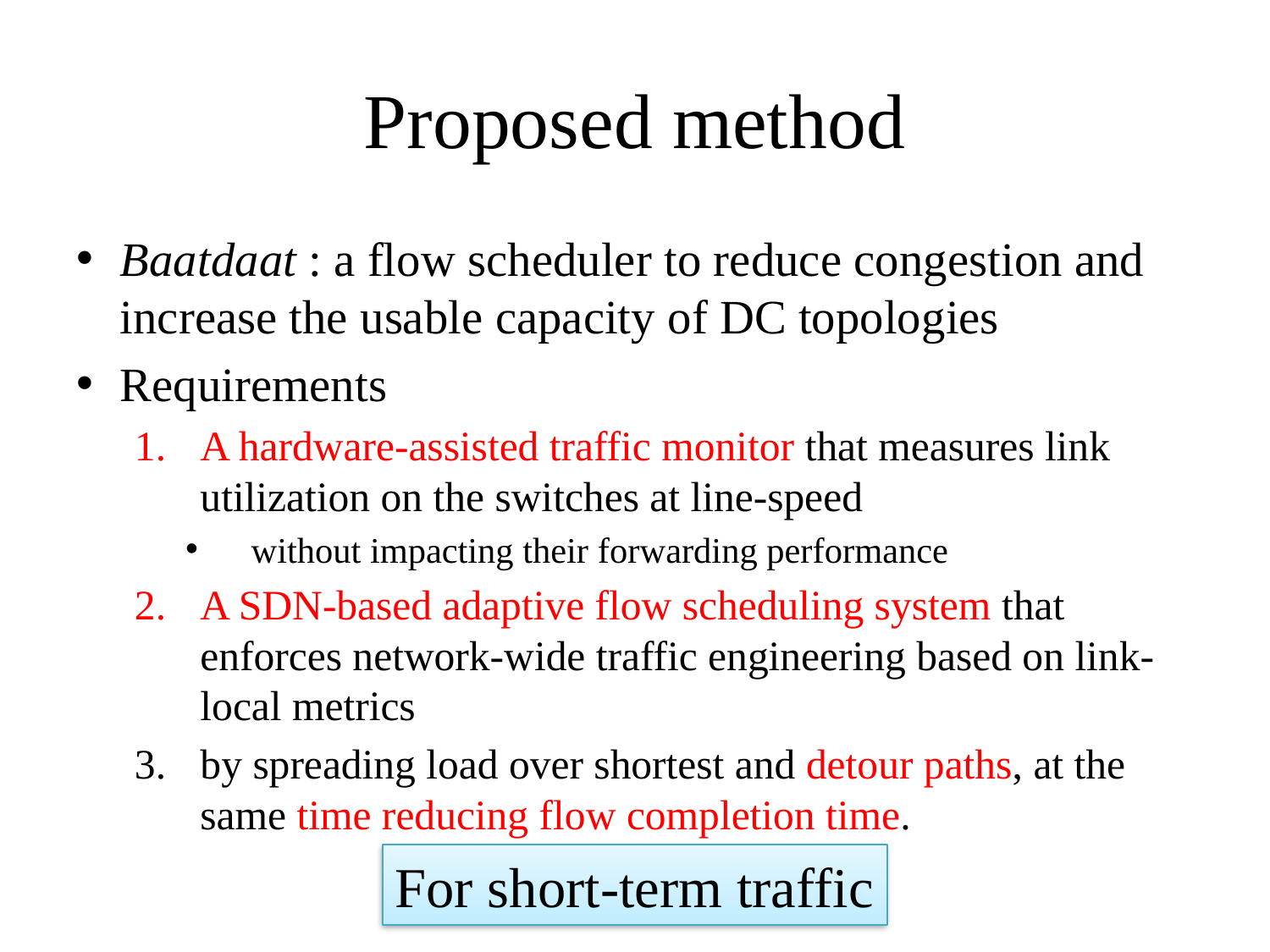

# Proposed method
Baatdaat : a flow scheduler to reduce congestion and increase the usable capacity of DC topologies
Requirements
A hardware-assisted traffic monitor that measures link utilization on the switches at line-speed
without impacting their forwarding performance
A SDN-based adaptive flow scheduling system that enforces network-wide traffic engineering based on link-local metrics
by spreading load over shortest and detour paths, at the same time reducing flow completion time.
For short-term traffic